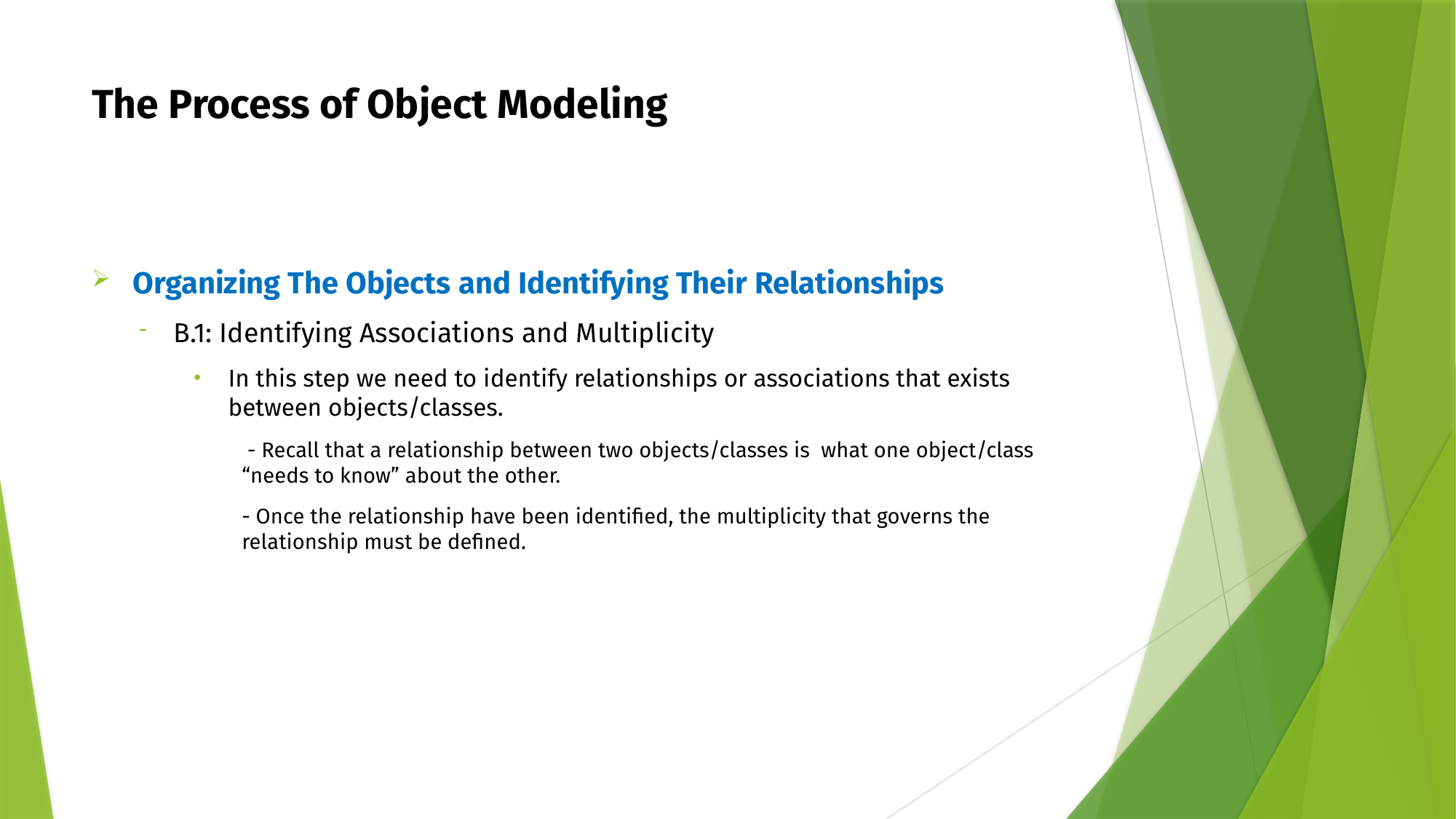

# The Process of Object Modeling
Organizing The Objects and Identifying Their Relationships
B.1: Identifying Associations and Multiplicity
In this step we need to identify relationships or associations that exists between objects/classes.
 - Recall that a relationship between two objects/classes is  what one object/class “needs to know” about the other.
- Once the relationship have been identified, the multiplicity that governs the relationship must be defined.